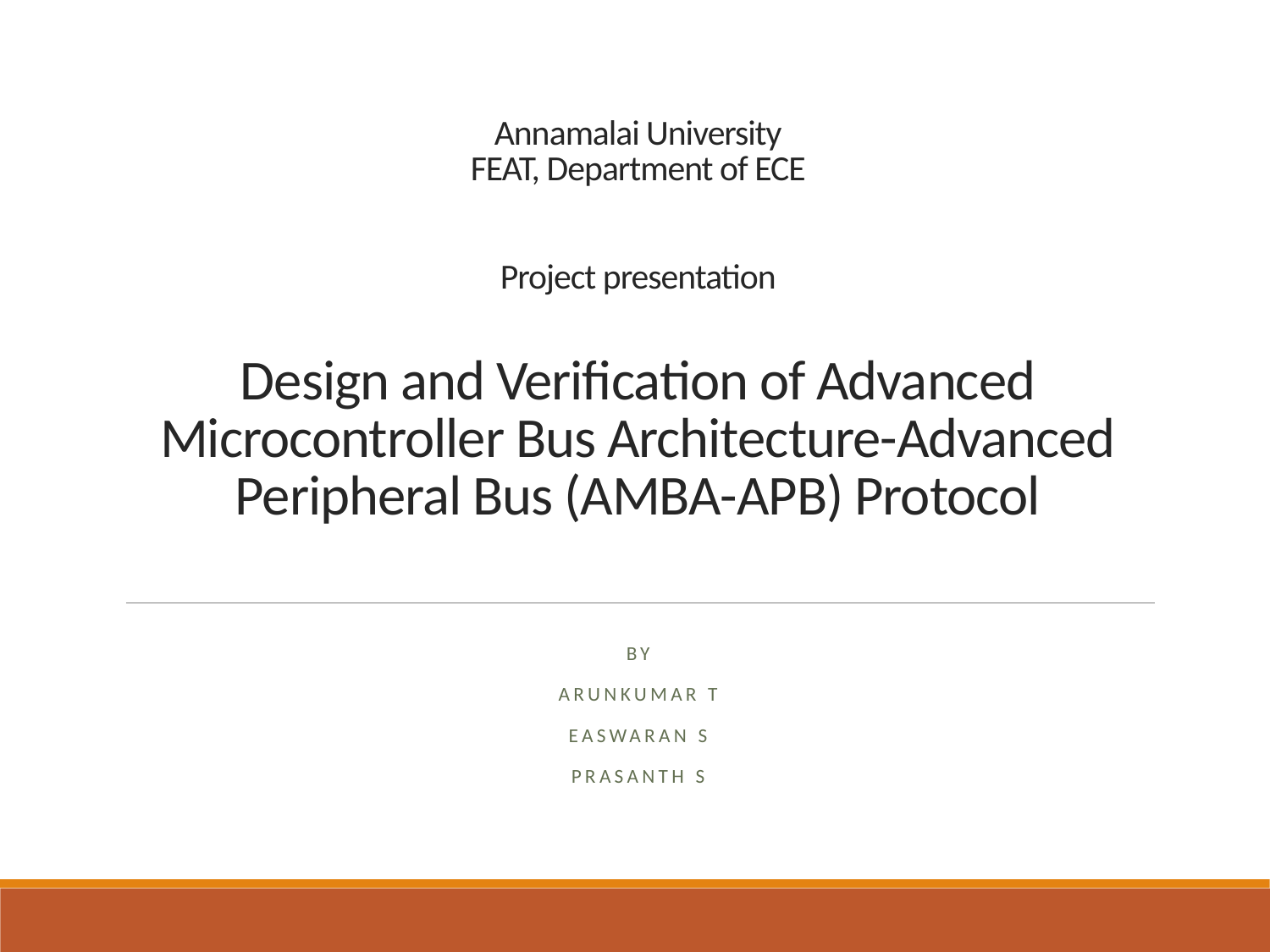

# Annamalai University FEAT, Department of ECE Project presentation Design and Verification of Advanced Microcontroller Bus Architecture-Advanced Peripheral Bus (AMBA-APB) Protocol
BY
Arunkumar t
Easwaran s
Prasanth s